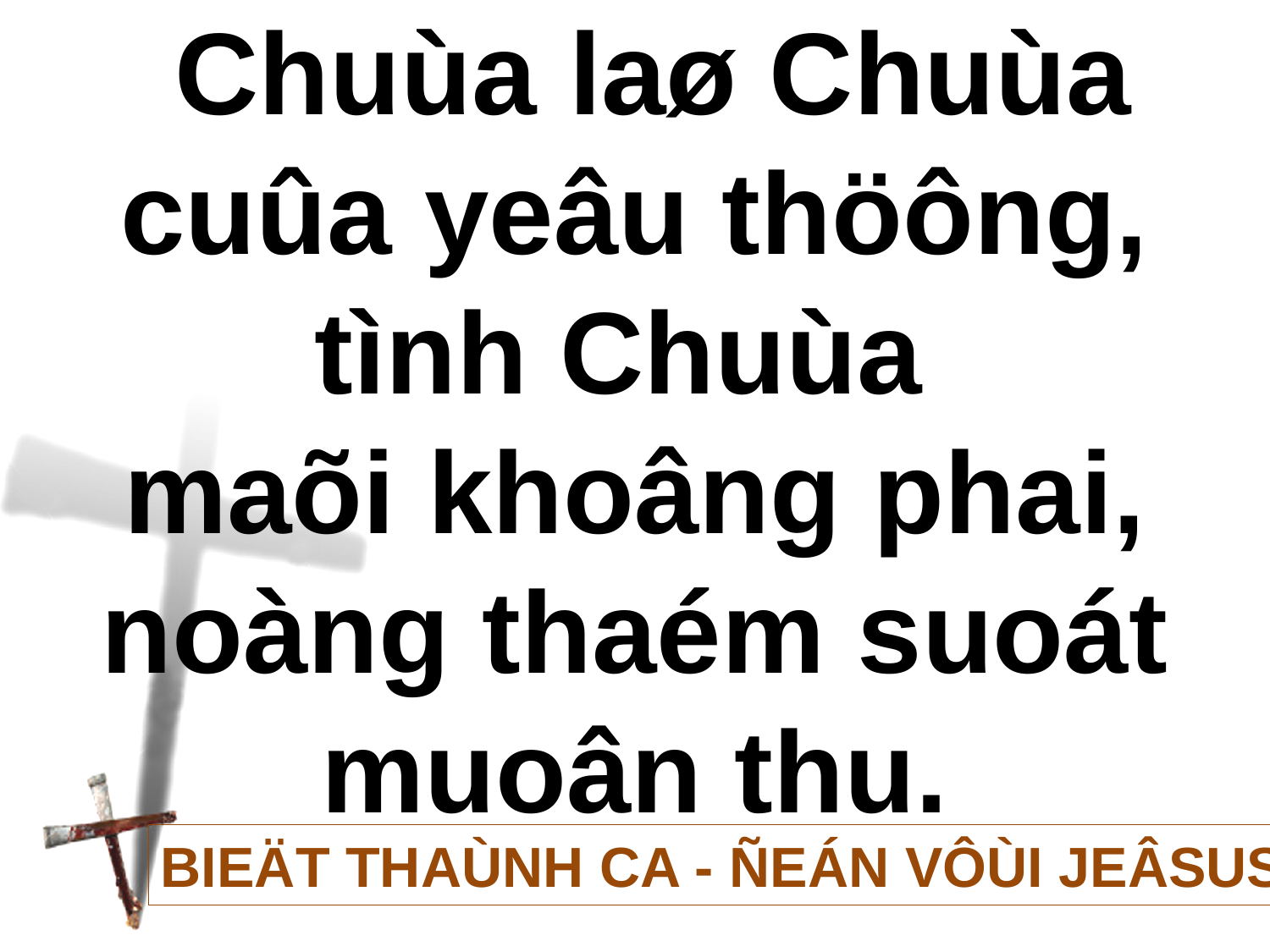

Chuùa laø Chuùa cuûa yeâu thöông, tình Chuùa
maõi khoâng phai, noàng thaém suoát muoân thu.
BIEÄT THAÙNH CA - ÑEÁN VÔÙI JEÂSUS